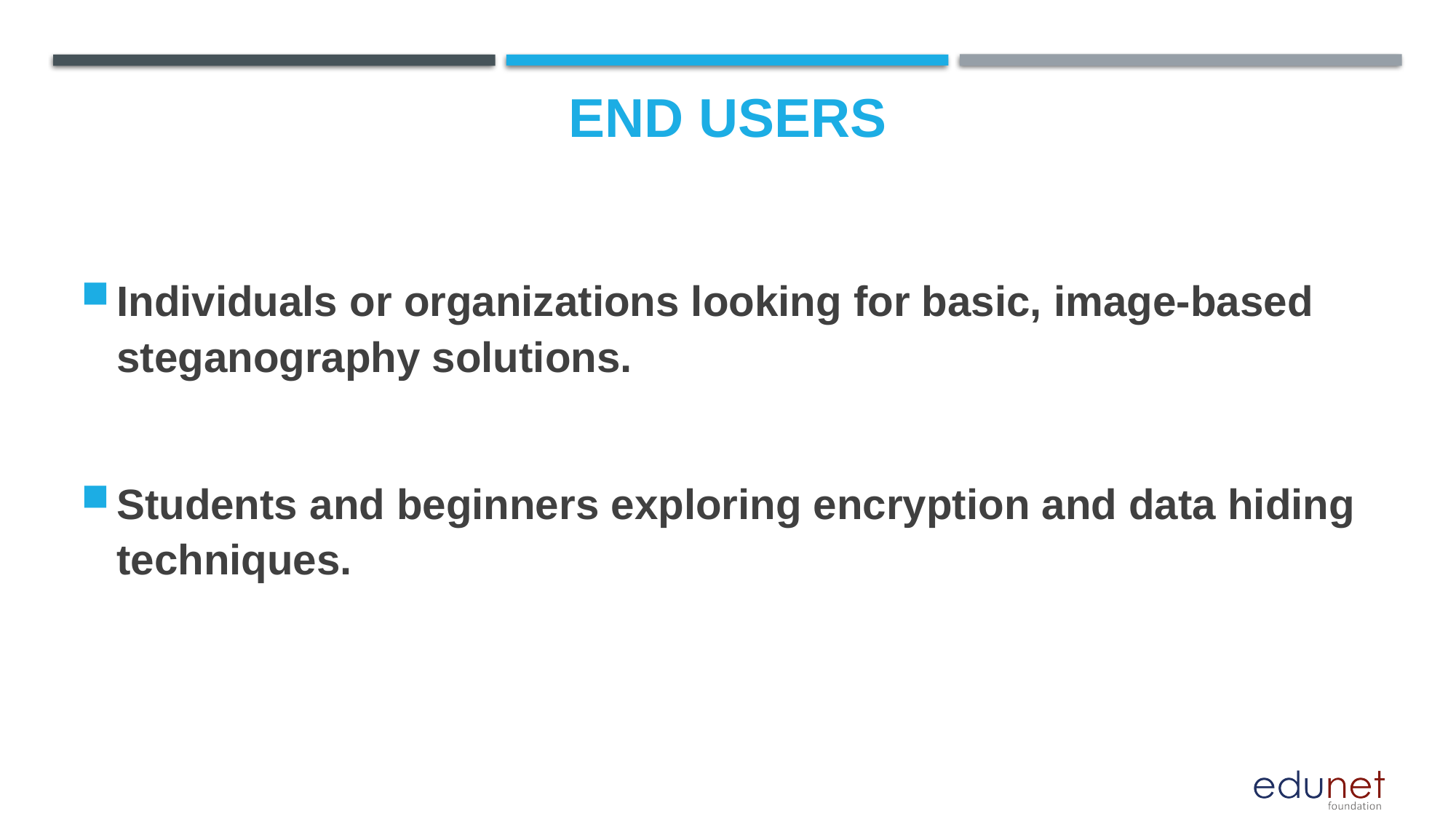

# End users
Individuals or organizations looking for basic, image-based steganography solutions.

Students and beginners exploring encryption and data hiding techniques.